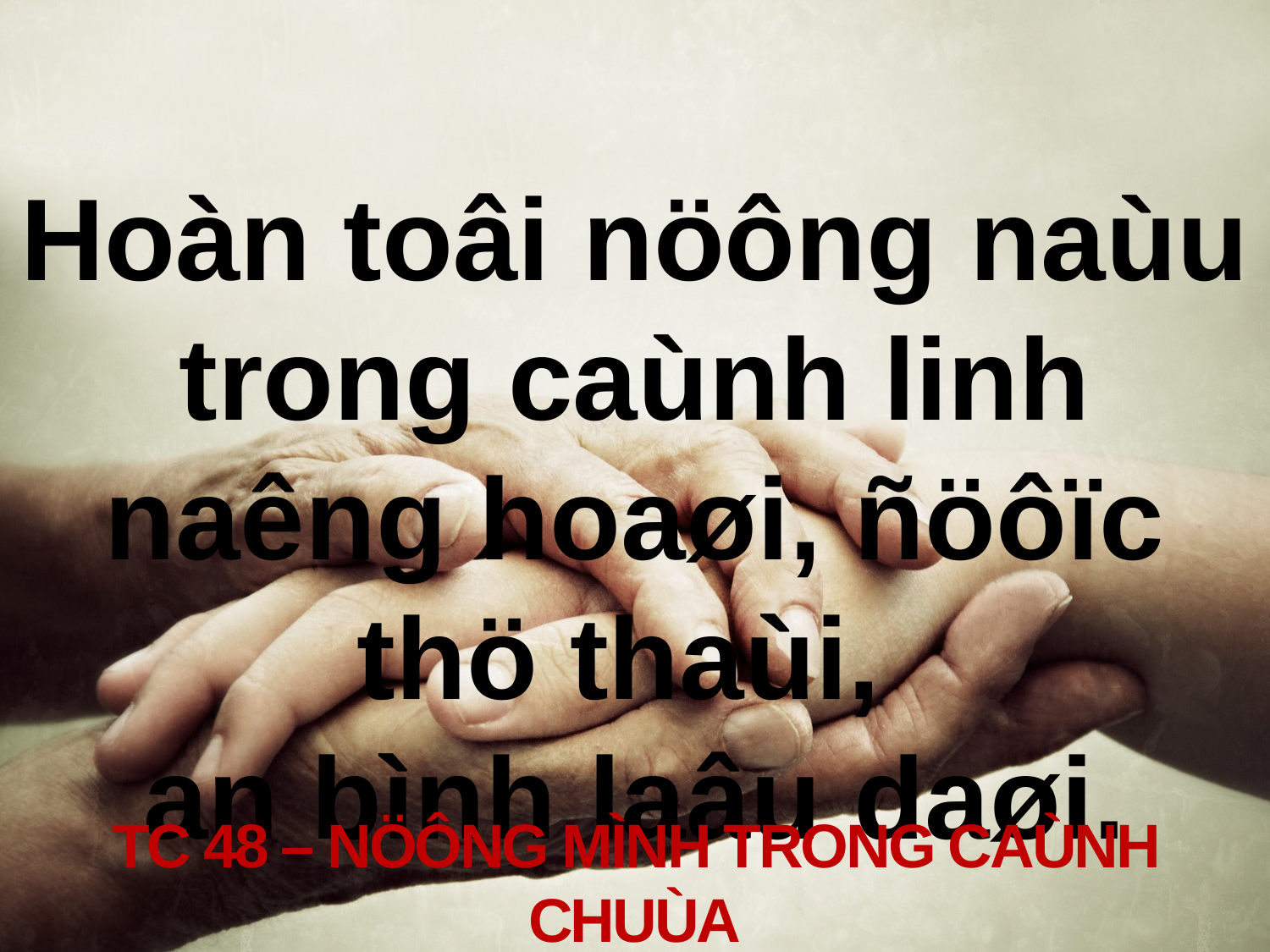

Hoàn toâi nöông naùu trong caùnh linh naêng hoaøi, ñöôïc thö thaùi,
an bình laâu daøi.
TC 48 – NÖÔNG MÌNH TRONG CAÙNH CHUÙA